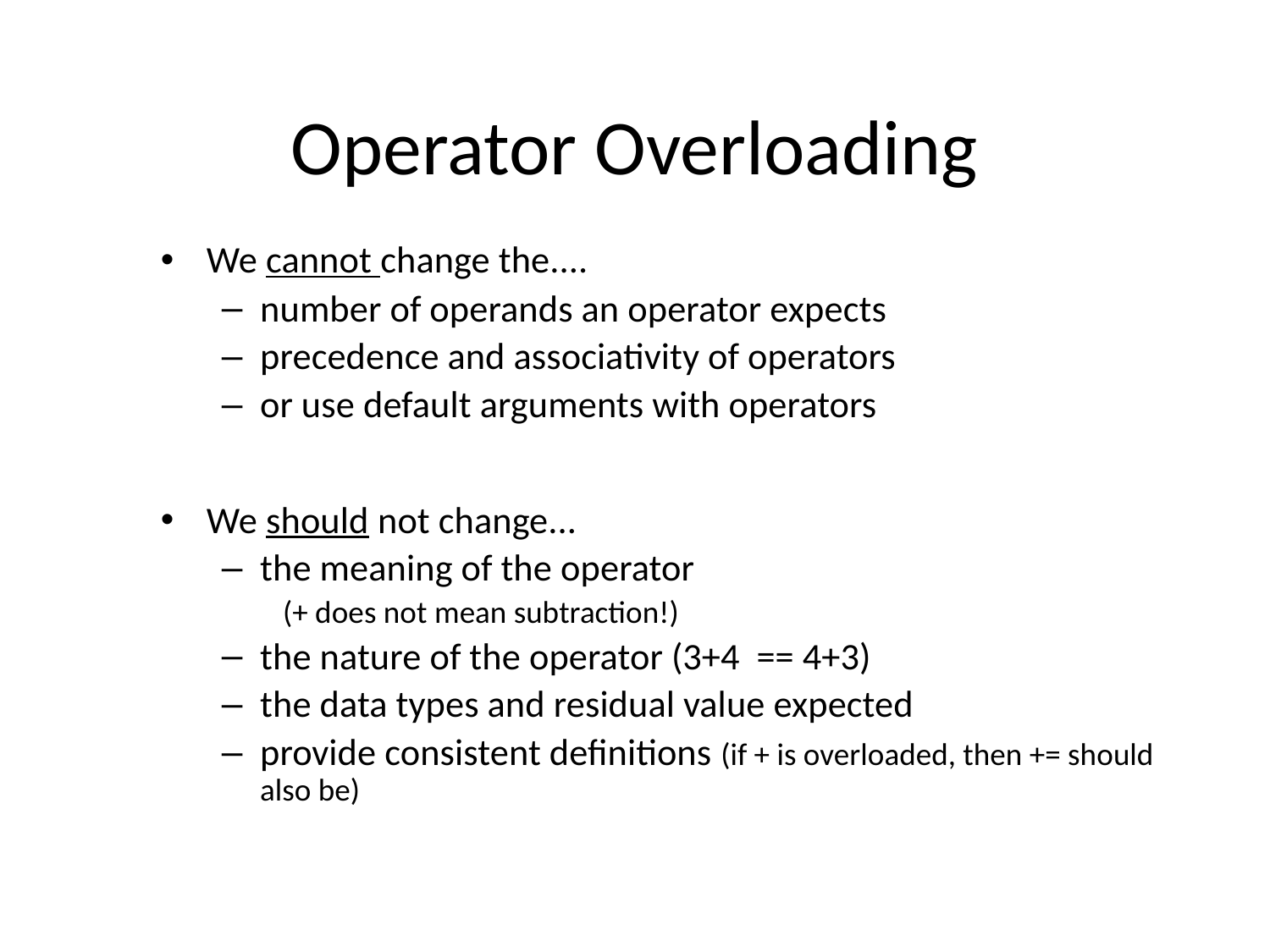

# Operator Overloading
We cannot change the....
number of operands an operator expects
precedence and associativity of operators
or use default arguments with operators

We should not change...
the meaning of the operator
(+ does not mean subtraction!)
the nature of the operator (3+4  == 4+3)
the data types and residual value expected
provide consistent definitions (if + is overloaded, then += should also be)